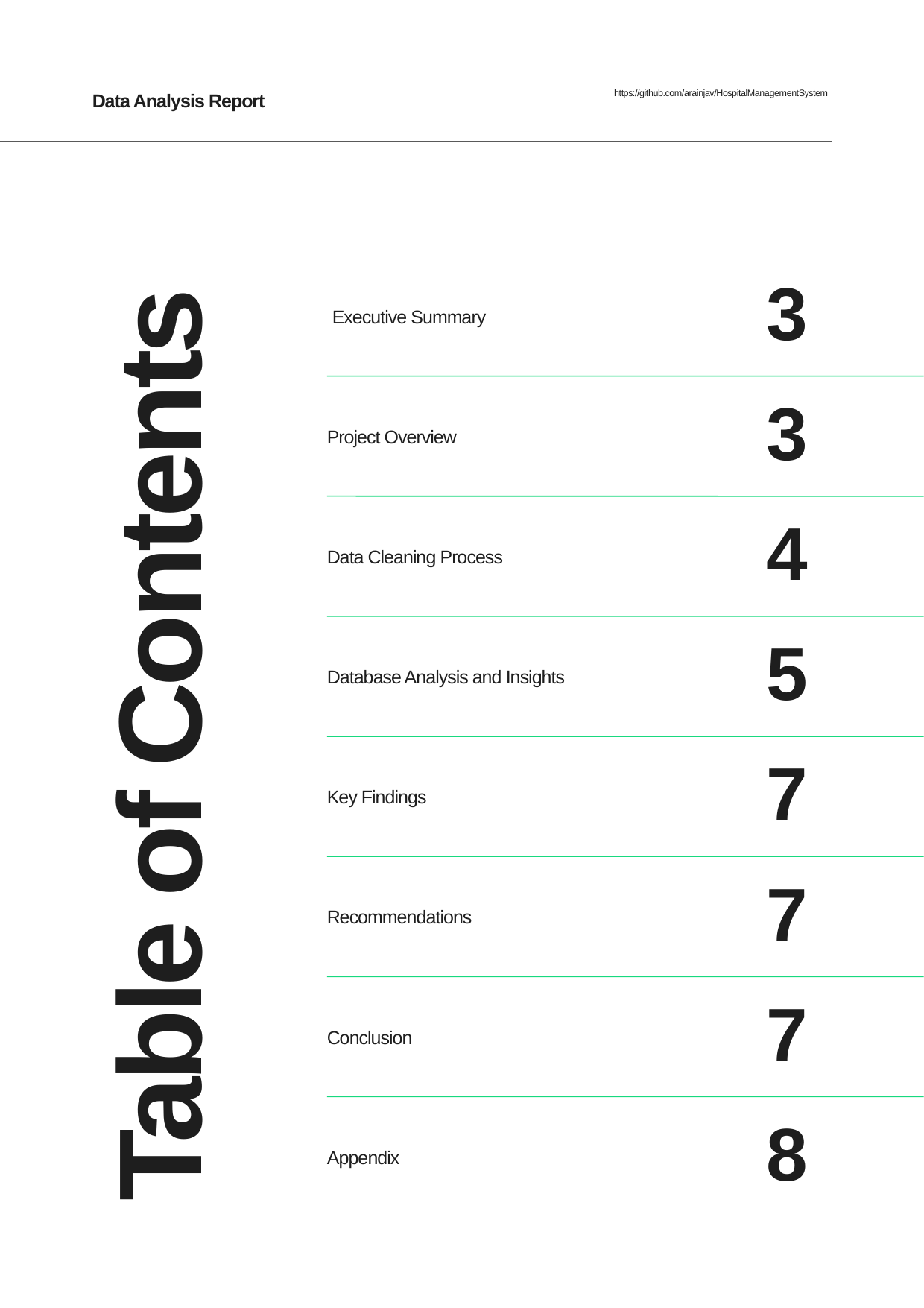

Data Analysis Report
https://github.com/arainjav/HospitalManagementSystem

3
 Executive Summary

3
Project Overview

4
Data Cleaning Process

Table of Contents
5
Database Analysis and Insights

7
Key Findings

7
Recommendations

7
Conclusion

8
Appendix